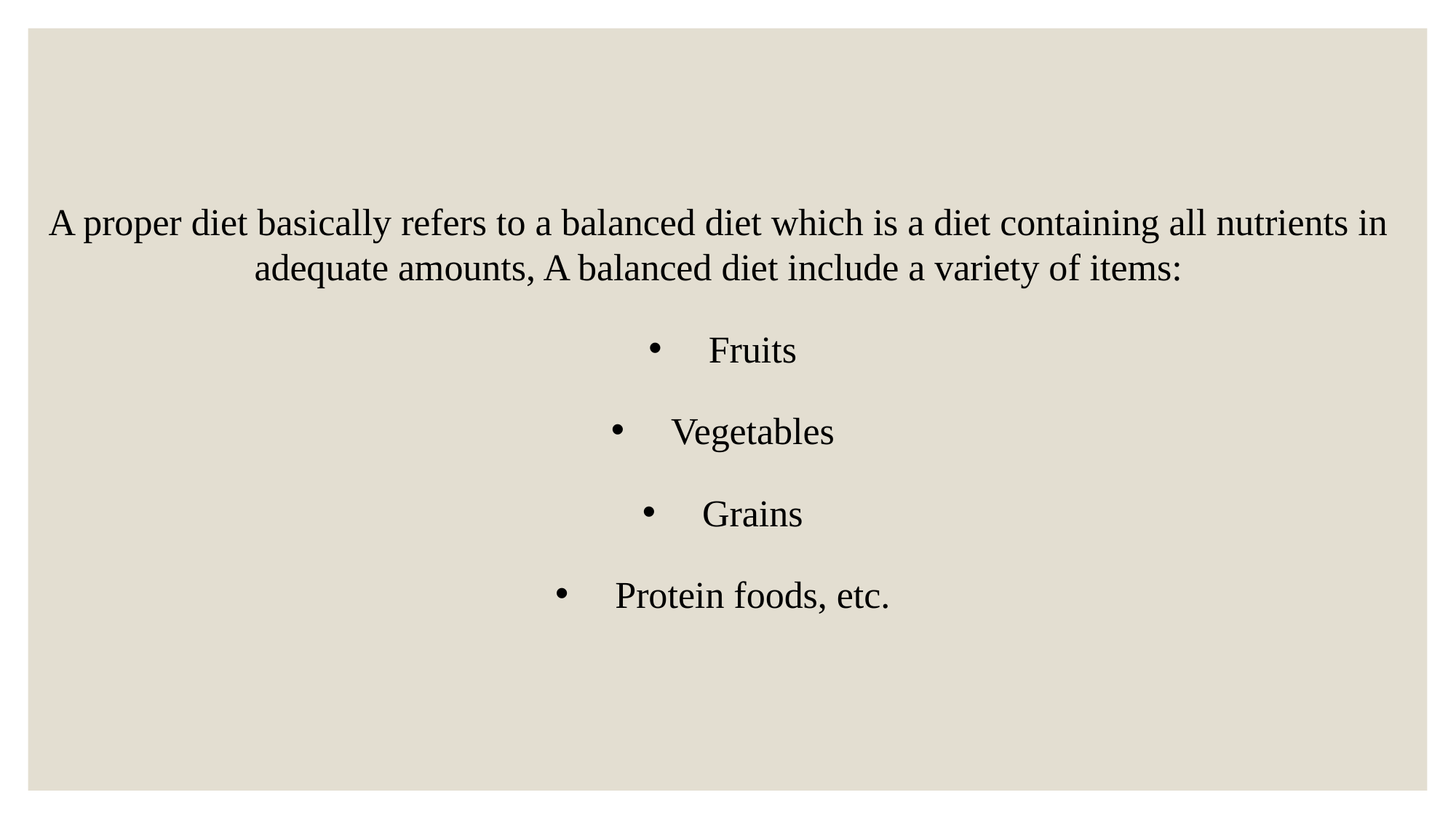

A proper diet basically refers to a balanced diet which is a diet containing all nutrients in adequate amounts, A balanced diet include a variety of items:
Fruits
Vegetables
Grains
Protein foods, etc.